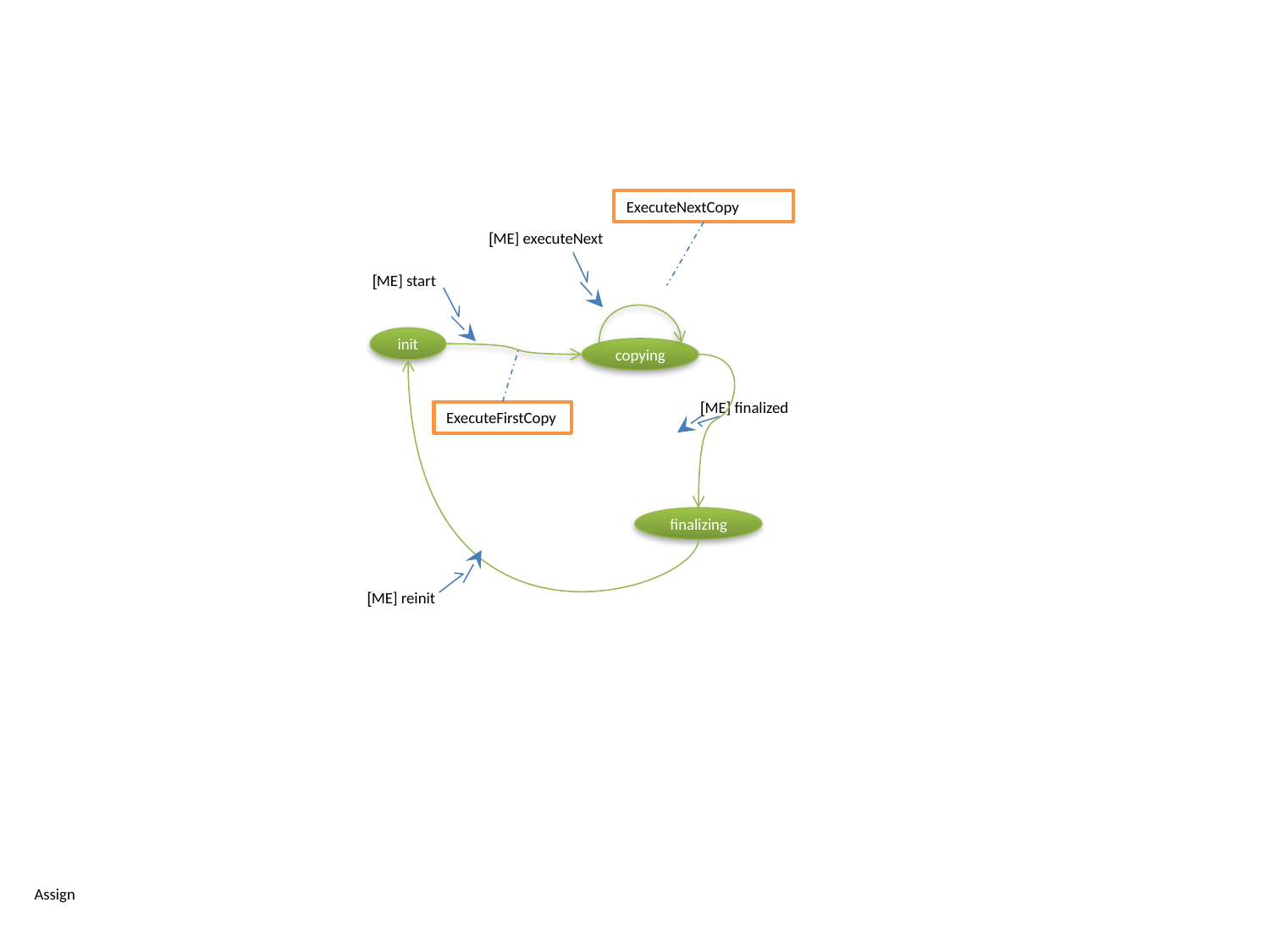

ExecuteNextCopy
[ME] executeNext

[ME] start

init
copying
[ME] finalized
ExecuteFirstCopy

finalizing

[ME] reinit
Assign